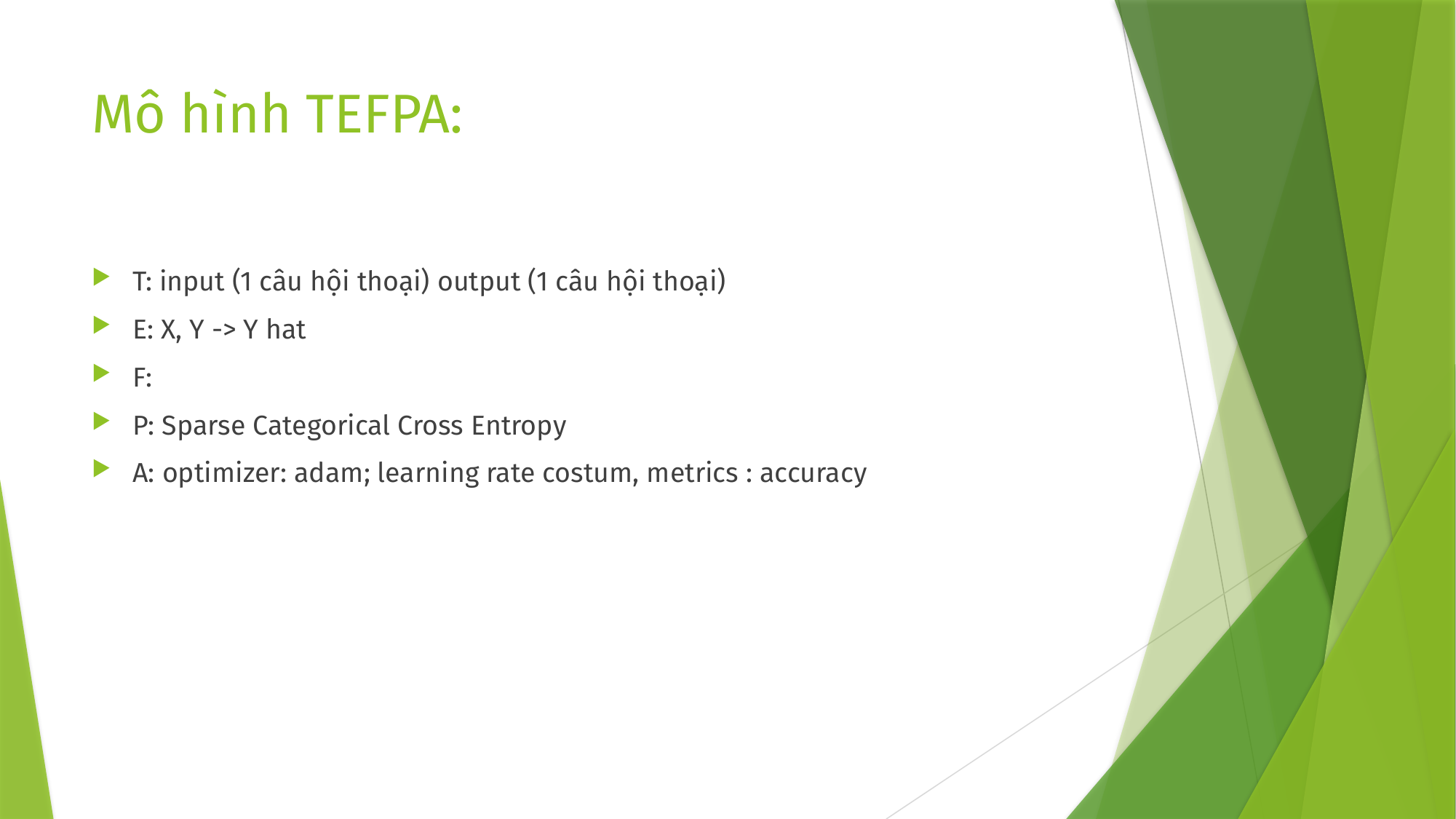

# Mô hình TEFPA:
T: input (1 câu hội thoại) output (1 câu hội thoại)
E: X, Y -> Y hat
F:
P: Sparse Categorical Cross Entropy
A: optimizer: adam; learning rate costum, metrics : accuracy